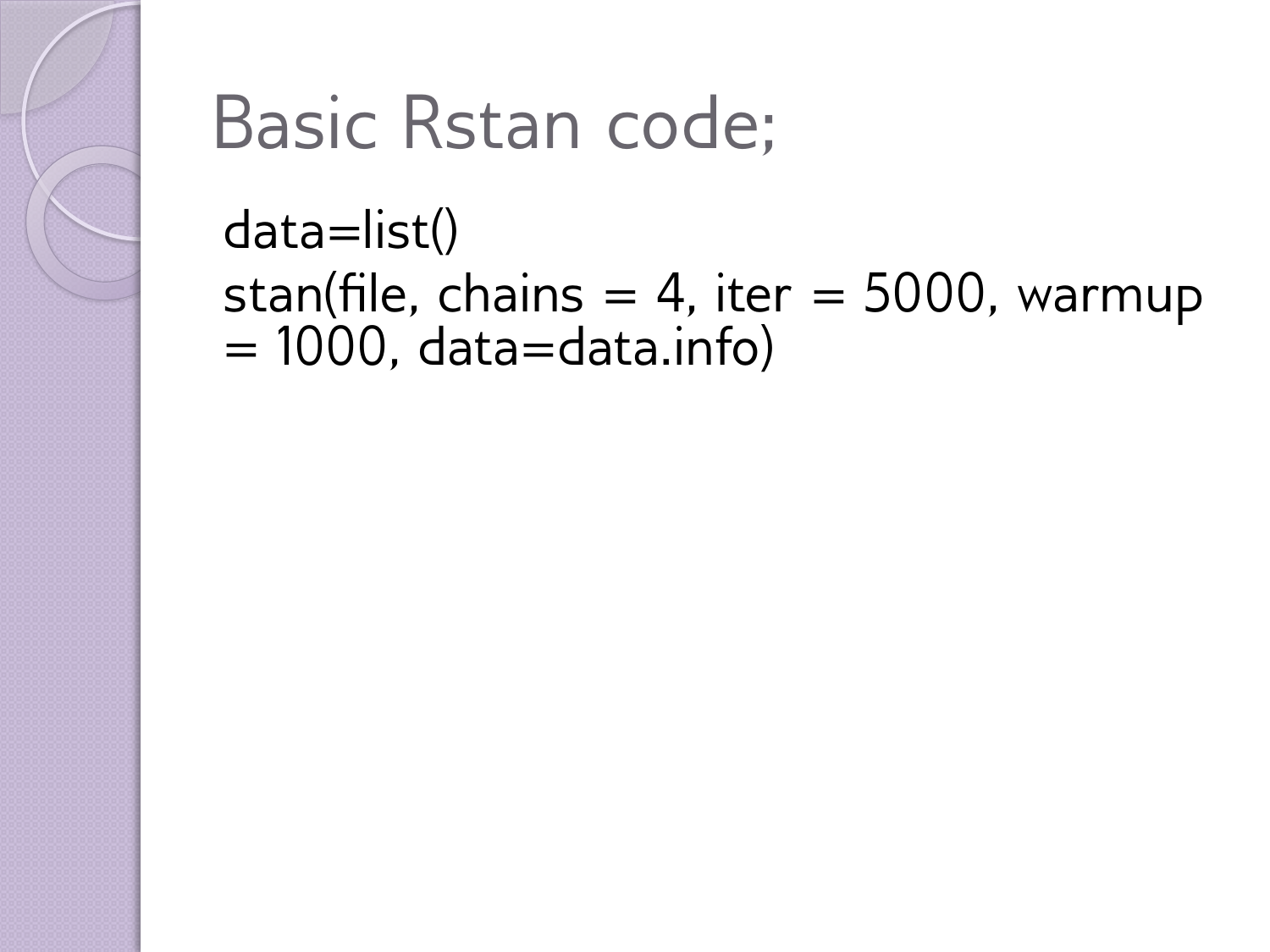

# Basic Rstan code;
data=list()
stan(file, chains = 4, iter = 5000, warmup = 1000, data=data.info)